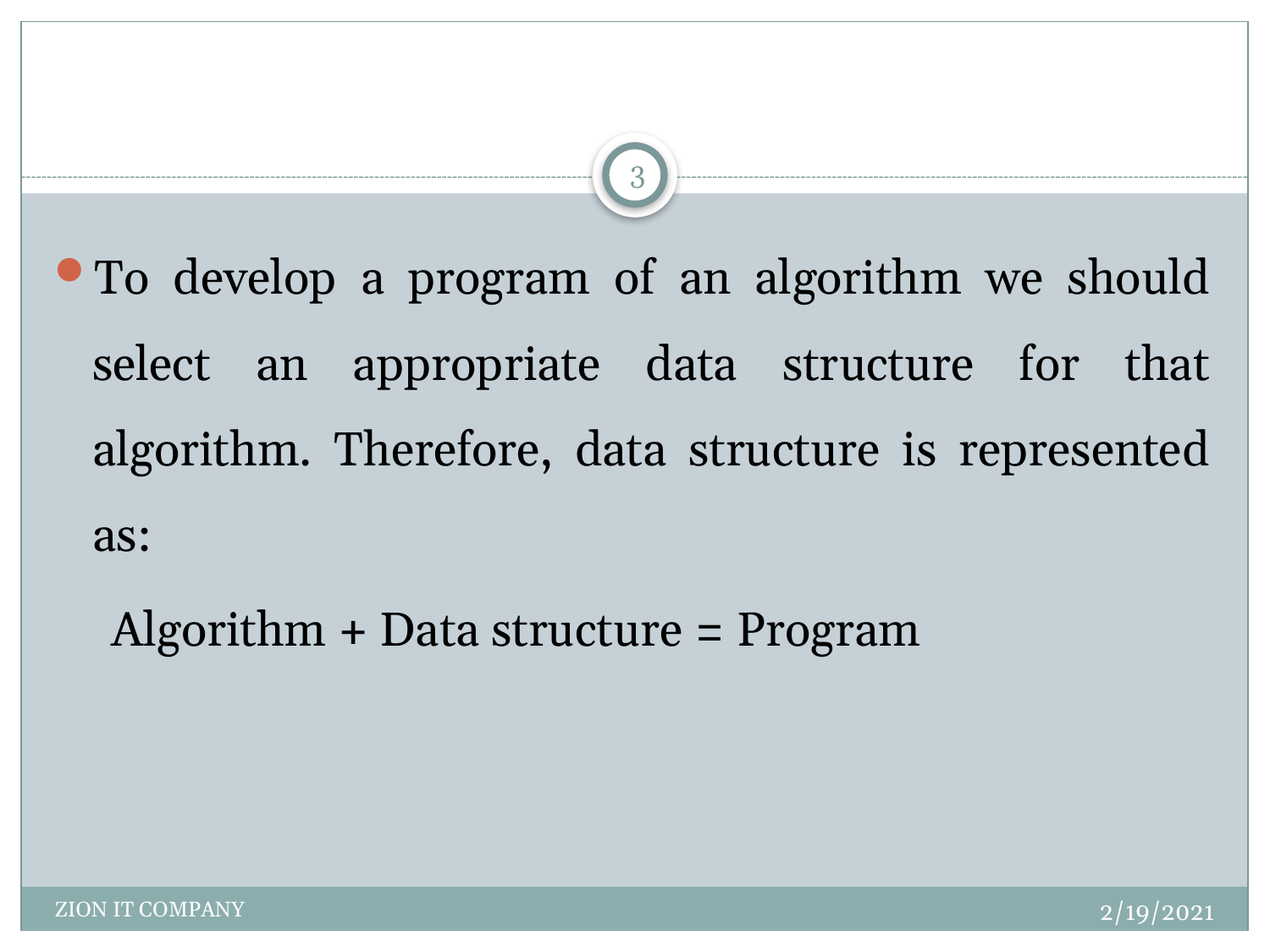

#
3
To develop a program of an algorithm we should select an appropriate data structure for that algorithm. Therefore, data structure is represented as:
     Algorithm + Data structure = Program
2/19/2021
ZION IT COMPANY